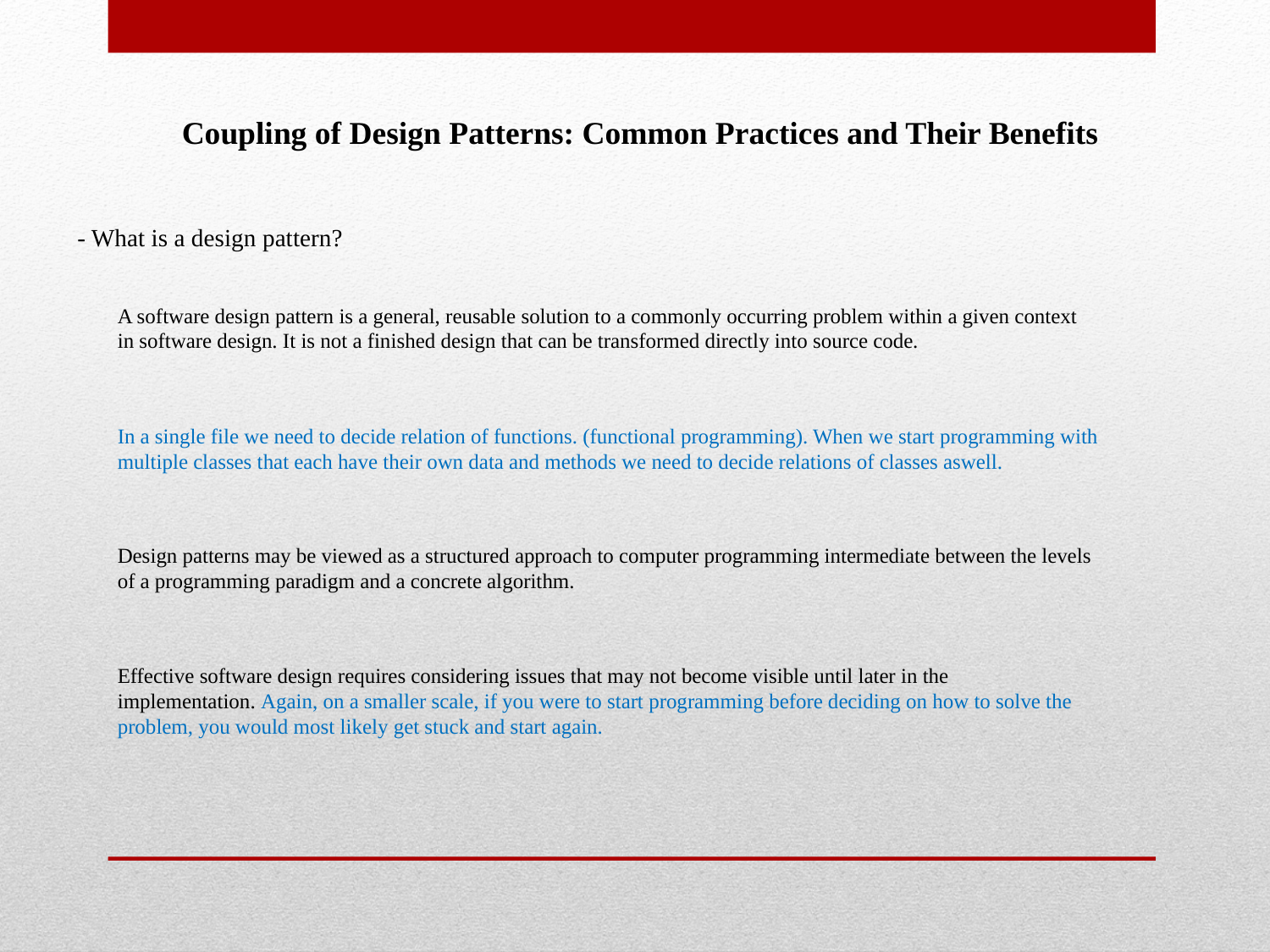

Coupling of Design Patterns: Common Practices and Their Benefits
- What is a design pattern?
A software design pattern is a general, reusable solution to a commonly occurring problem within a given context in software design. It is not a finished design that can be transformed directly into source code.
In a single file we need to decide relation of functions. (functional programming). When we start programming with multiple classes that each have their own data and methods we need to decide relations of classes aswell.
Design patterns may be viewed as a structured approach to computer programming intermediate between the levels of a programming paradigm and a concrete algorithm.
Effective software design requires considering issues that may not become visible until later in the implementation. Again, on a smaller scale, if you were to start programming before deciding on how to solve the problem, you would most likely get stuck and start again.